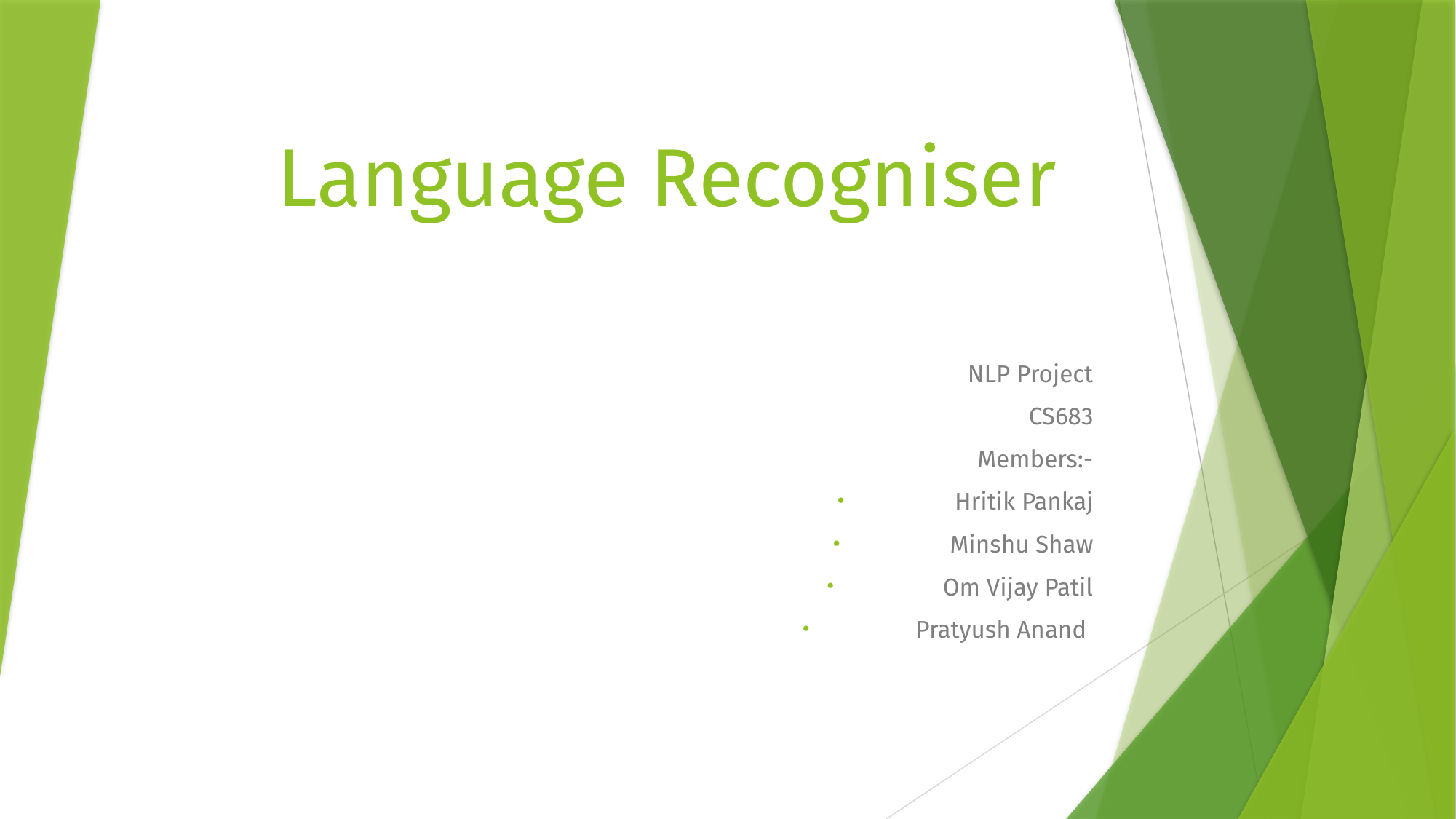

# Language Recogniser
NLP Project
CS683
Members:-
Hritik Pankaj
Minshu Shaw
Om Vijay Patil
Pratyush Anand